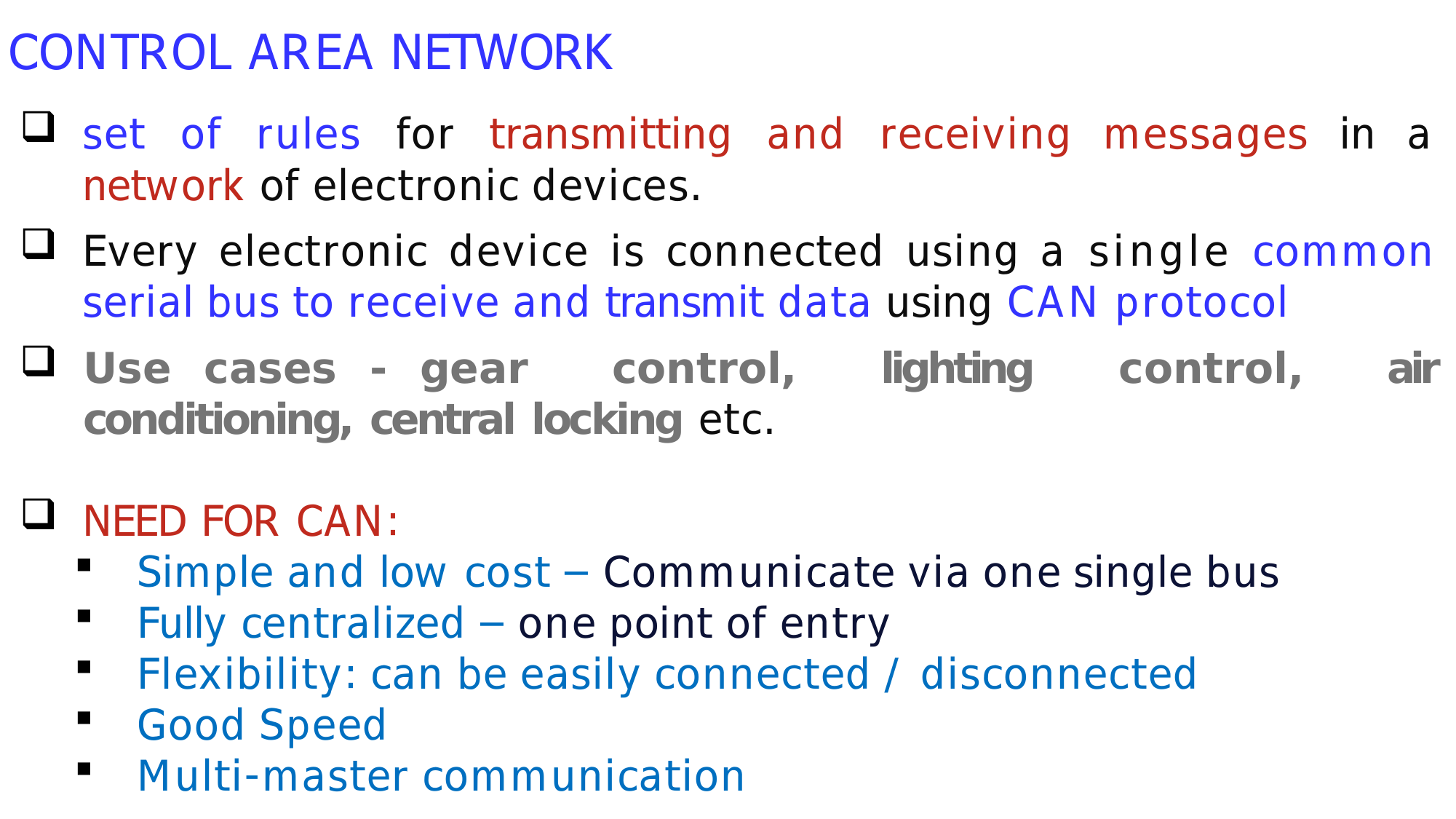

# CONTROL AREA NETWORK
set of rules for transmitting and receiving messages in a network of electronic devices.
Every electronic device is connected using a single common serial bus to receive and transmit data using CAN protocol
Use cases - gear  control,  lighting  control,  air conditioning, central locking etc.
NEED FOR CAN:
Simple and low cost – Communicate via one single bus
Fully centralized – one point of entry
Flexibility: can be easily connected / disconnected
Good Speed
Multi-master communication